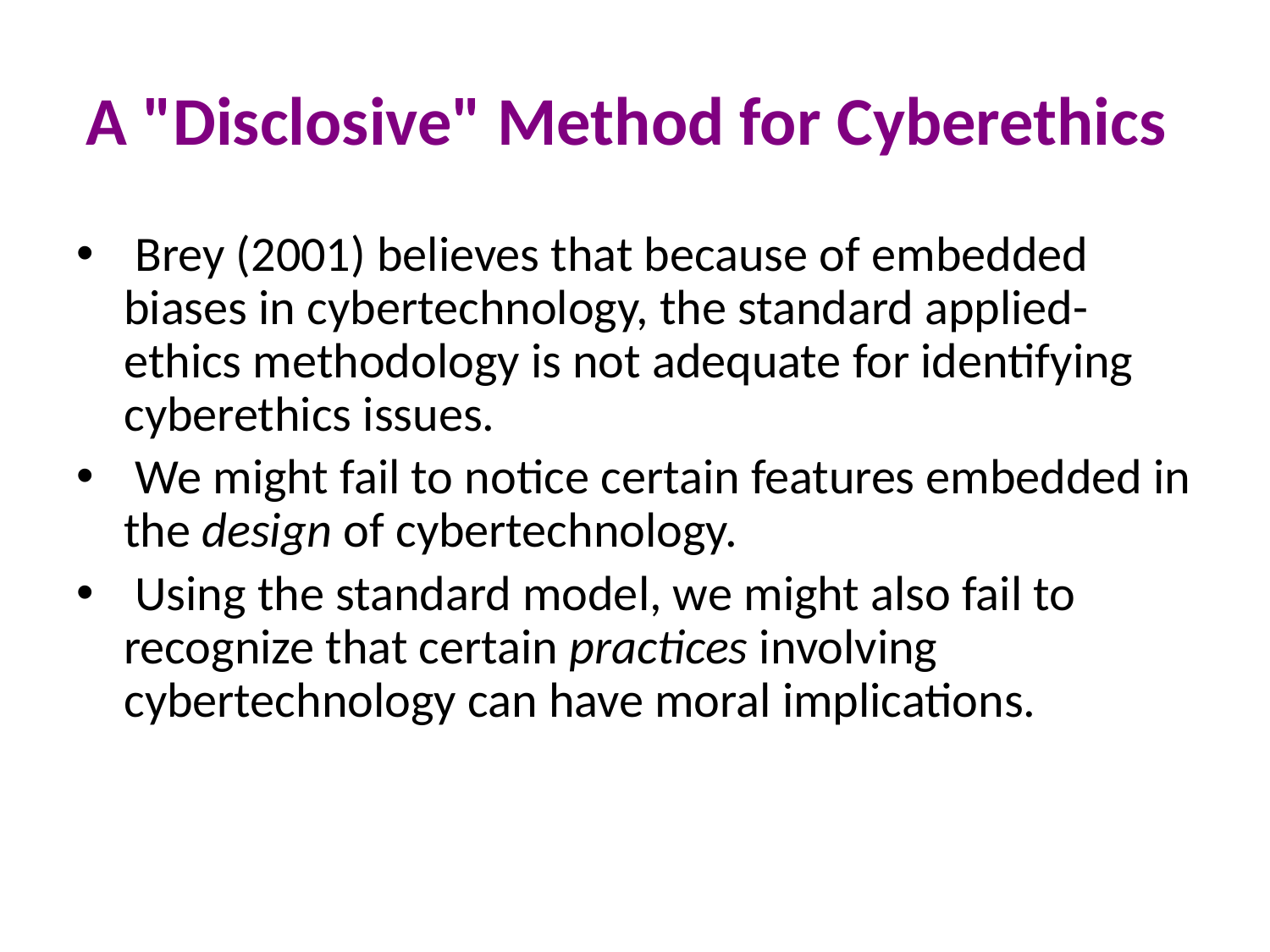

# A "Disclosive" Method for Cyberethics
 Brey (2001) believes that because of embedded biases in cybertechnology, the standard applied-ethics methodology is not adequate for identifying cyberethics issues.
 We might fail to notice certain features embedded in the design of cybertechnology.
 Using the standard model, we might also fail to recognize that certain practices involving cybertechnology can have moral implications.